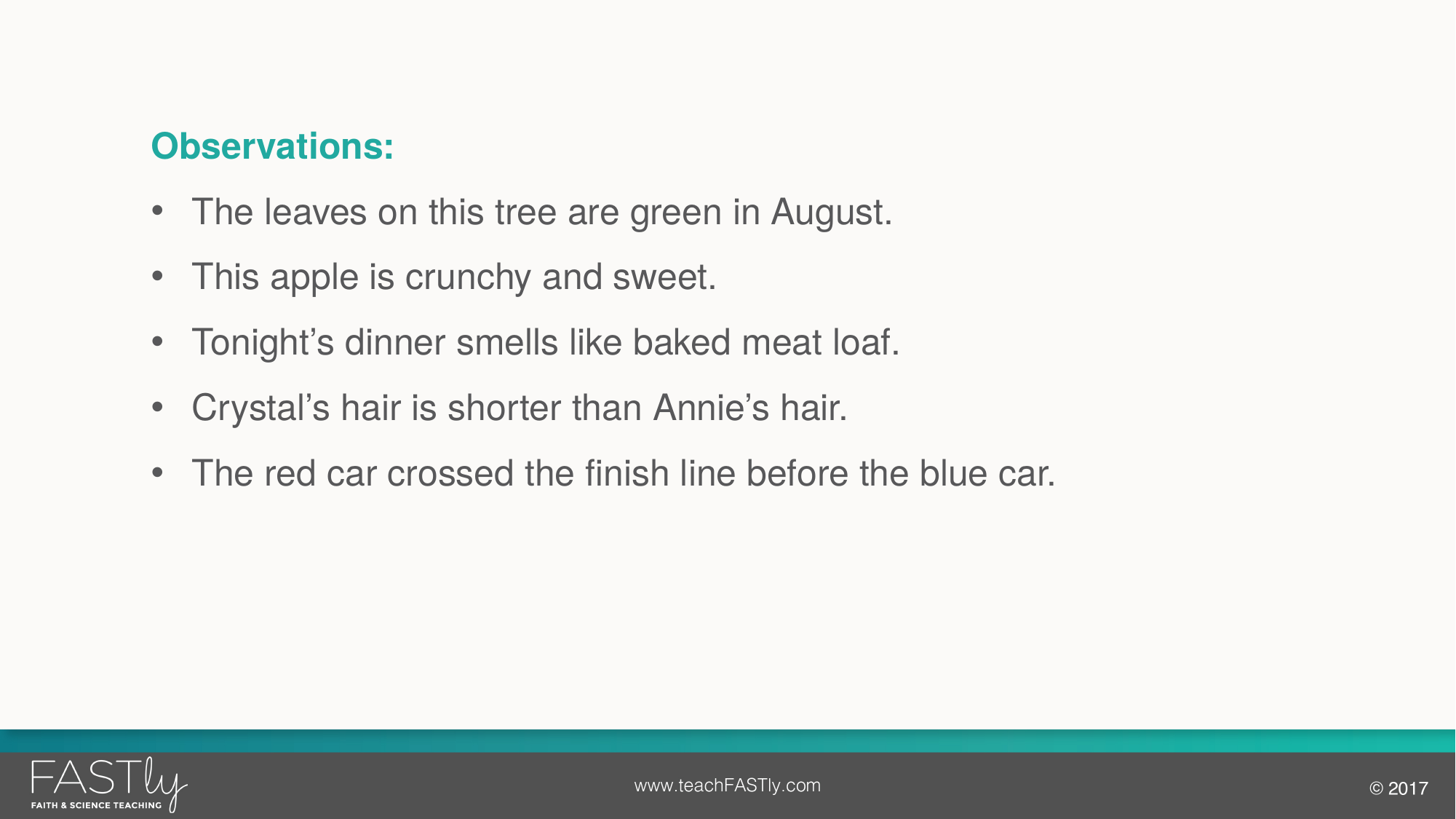

Observations:

The leaves on this tree are green in August.

This apple is crunchy and sweet.

Tonight’s dinner smells like baked meat loaf.

Crystal’s hair is shorter than Annie’s hair.

The red car crossed the finish line before the blue car.